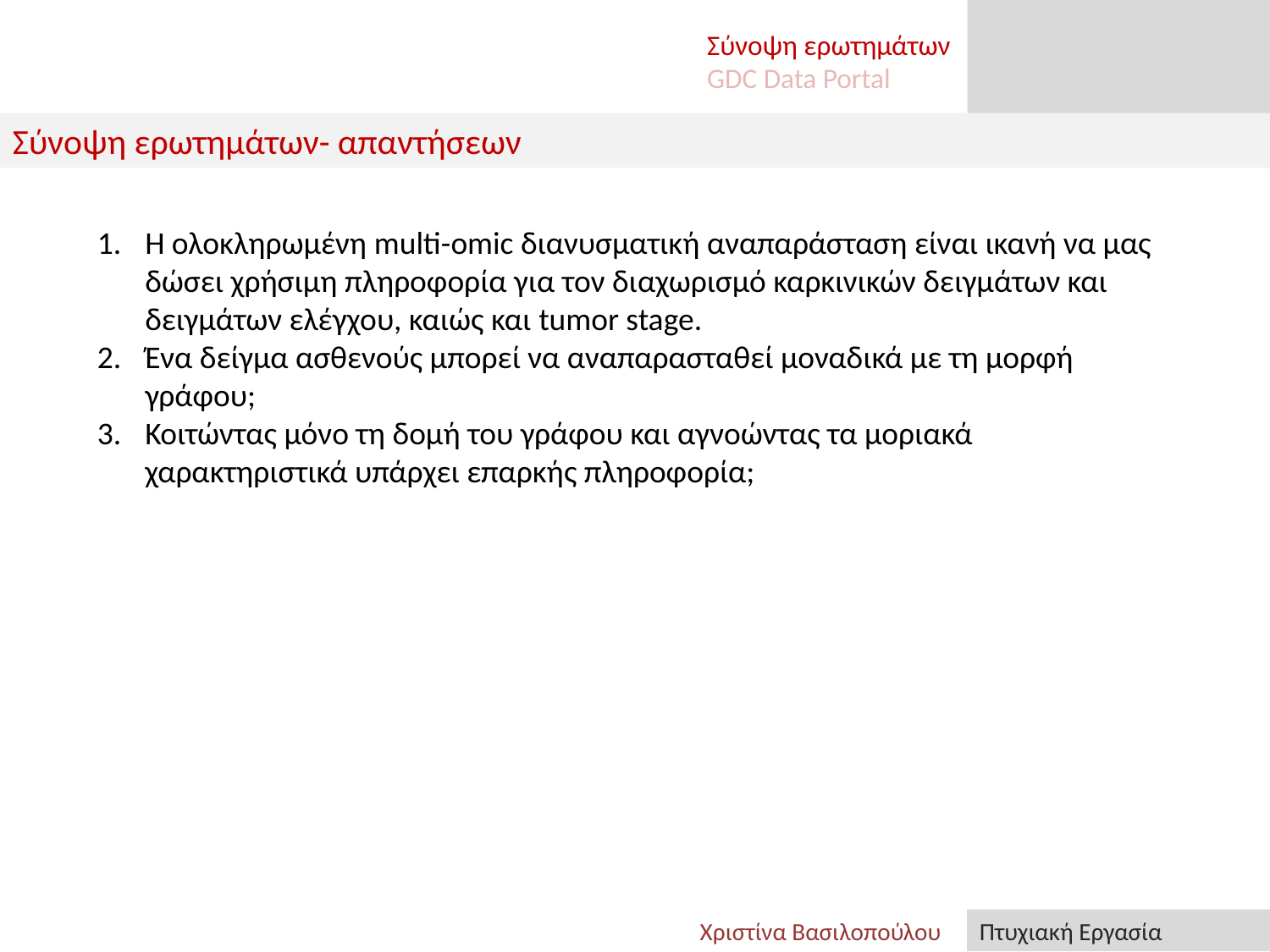

Σύνοψη ερωτημάτων- απαντήσεων

Σύνοψη ερωτημάτων
GDC Data Portal

Χριστίνα Βασιλοπούλου
Πτυχιακή Εργασία
Η ολοκληρωμένη multi-omic διανυσματική αναπαράσταση είναι ικανή να μας δώσει χρήσιμη πληροφορία για τον διαχωρισμό καρκινικών δειγμάτων και δειγμάτων ελέγχου, καιώς και tumor stage.
Ένα δείγμα ασθενούς μπορεί να αναπαρασταθεί μοναδικά με τη μορφή γράφου;
Κοιτώντας μόνο τη δομή του γράφου και αγνοώντας τα μοριακά χαρακτηριστικά υπάρχει επαρκής πληροφορία;